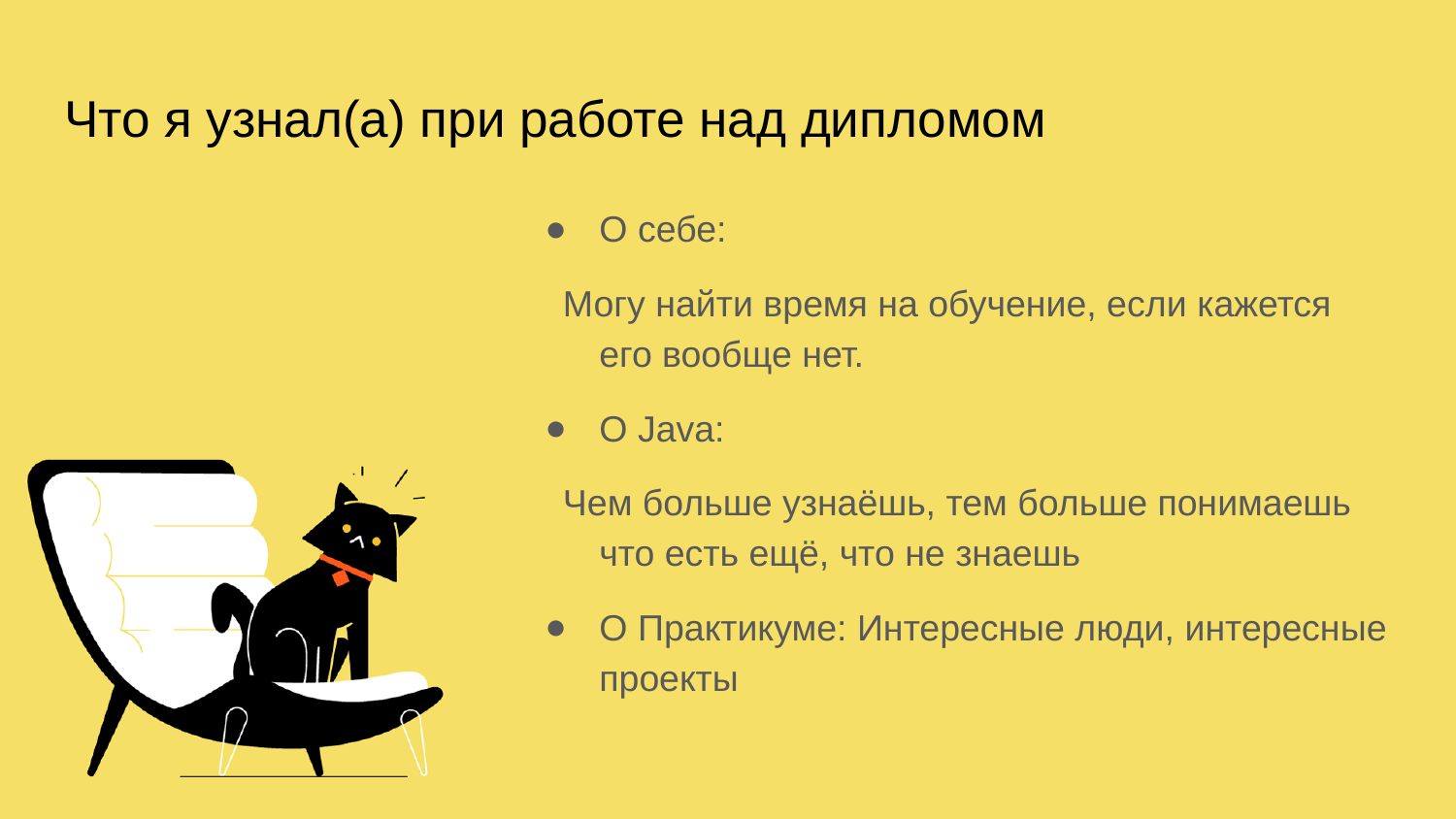

# Что я узнал(а) при работе над дипломом
О себе:
Могу найти время на обучение, если кажется его вообще нет.
О Java:
Чем больше узнаёшь, тем больше понимаешь что есть ещё, что не знаешь
О Практикуме: Интересные люди, интересные проекты